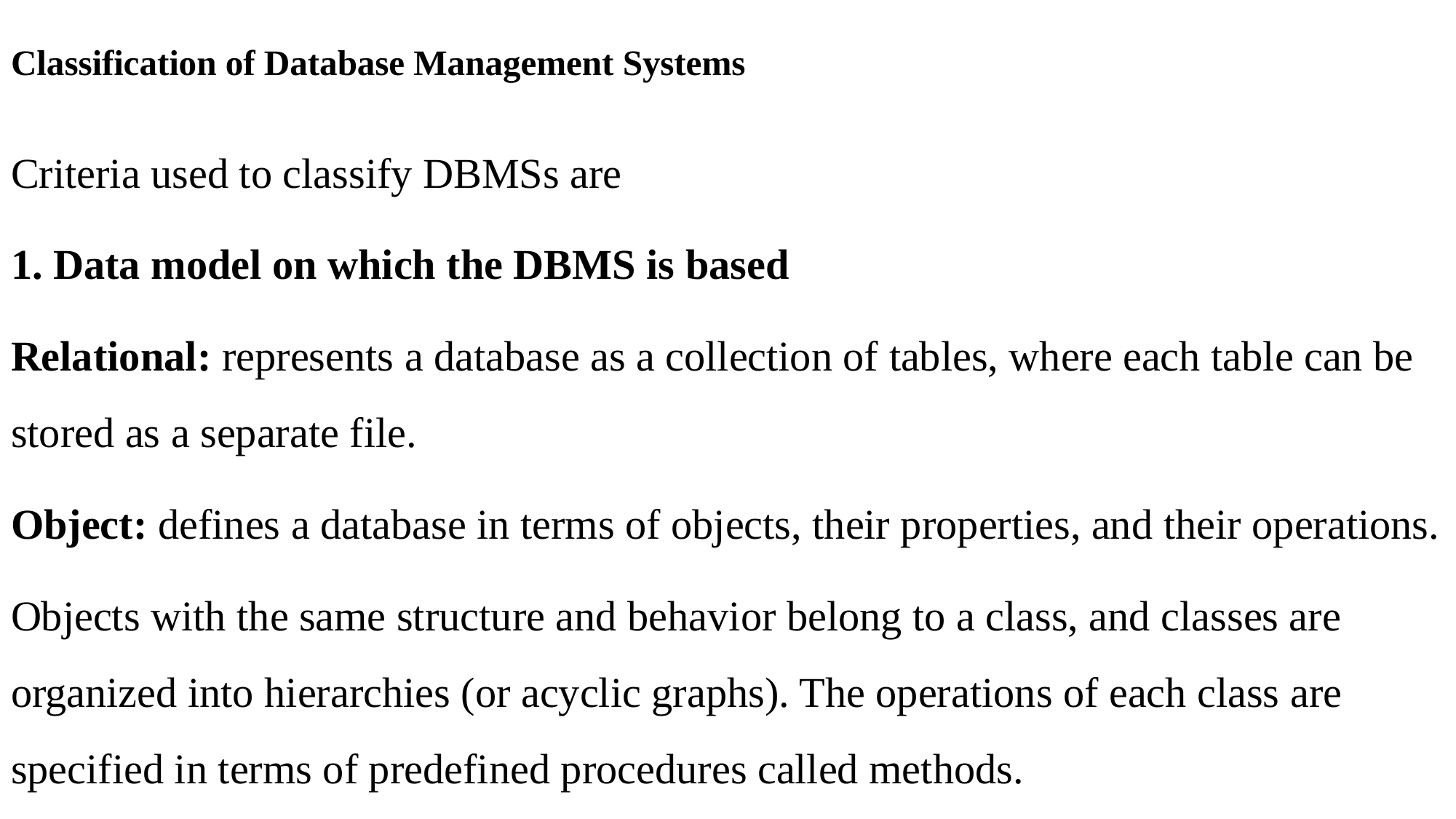

# Classification of Database Management Systems
Criteria used to classify DBMSs are
1. Data model on which the DBMS is based
Relational: represents a database as a collection of tables, where each table can be stored as a separate file.
Object: defines a database in terms of objects, their properties, and their operations.
Objects with the same structure and behavior belong to a class, and classes are organized into hierarchies (or acyclic graphs). The operations of each class are specified in terms of predefined procedures called methods.